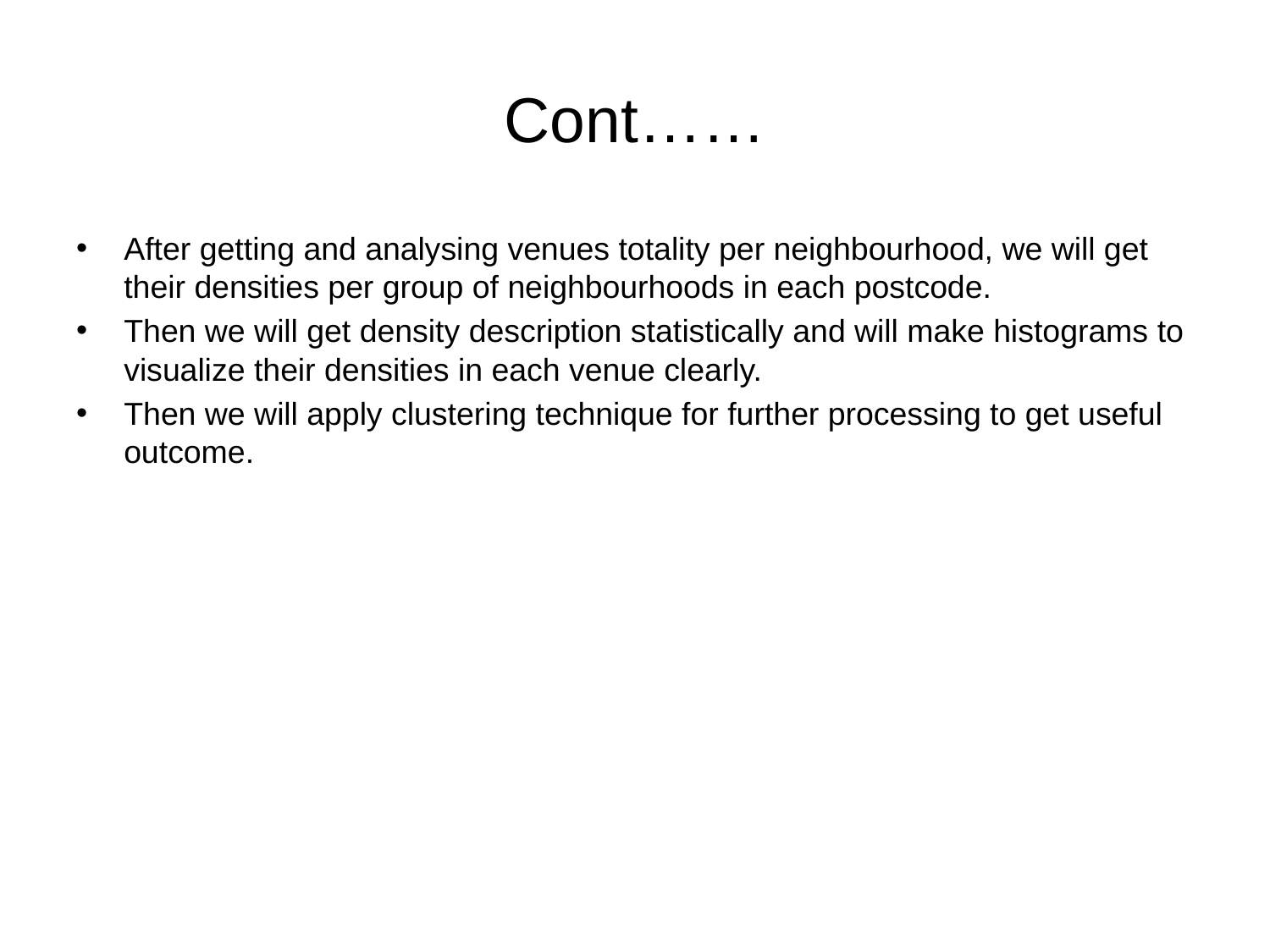

# Cont……
After getting and analysing venues totality per neighbourhood, we will get their densities per group of neighbourhoods in each postcode.
Then we will get density description statistically and will make histograms to visualize their densities in each venue clearly.
Then we will apply clustering technique for further processing to get useful outcome.